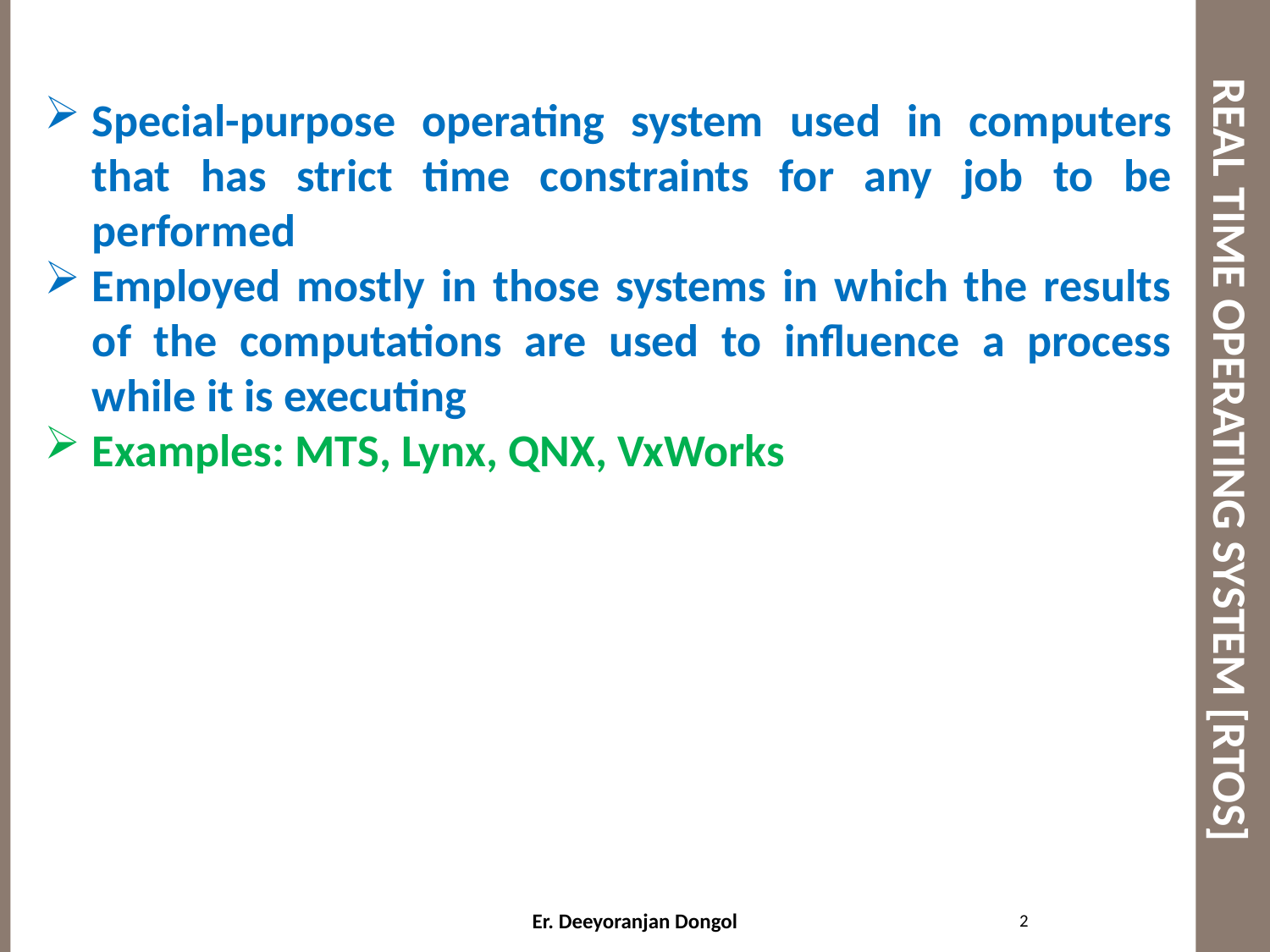

# REAL TIME OPERATING SYSTEM [RTOS]
Special-purpose operating system used in computers that has strict time constraints for any job to be performed
Employed mostly in those systems in which the results of the computations are used to influence a process while it is executing
Examples: MTS, Lynx, QNX, VxWorks

2
Er. Deeyoranjan Dongol